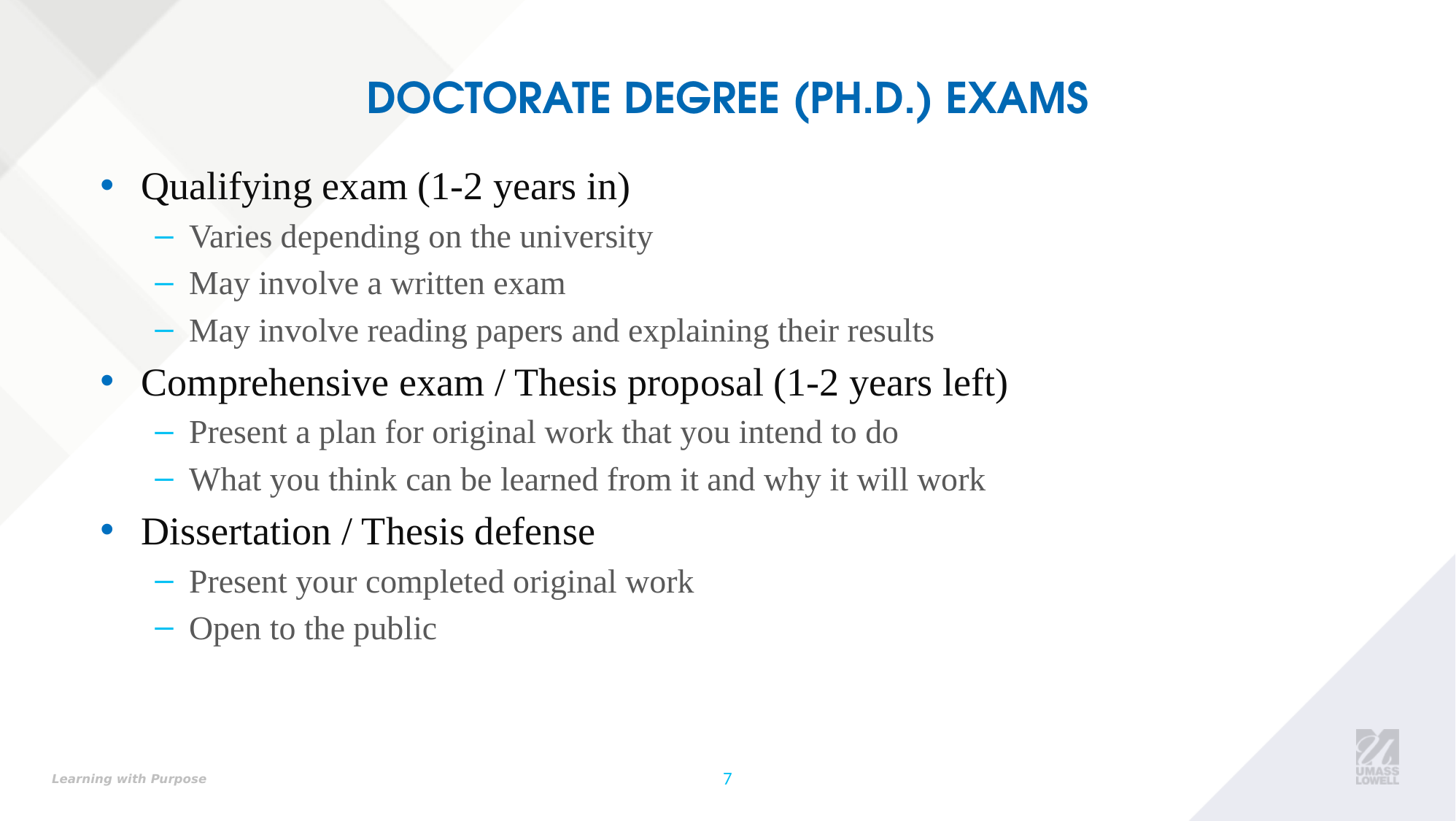

# Doctorate Degree (Ph.D.) Exams
Qualifying exam (1-2 years in)
Varies depending on the university
May involve a written exam
May involve reading papers and explaining their results
Comprehensive exam / Thesis proposal (1-2 years left)
Present a plan for original work that you intend to do
What you think can be learned from it and why it will work
Dissertation / Thesis defense
Present your completed original work
Open to the public
7